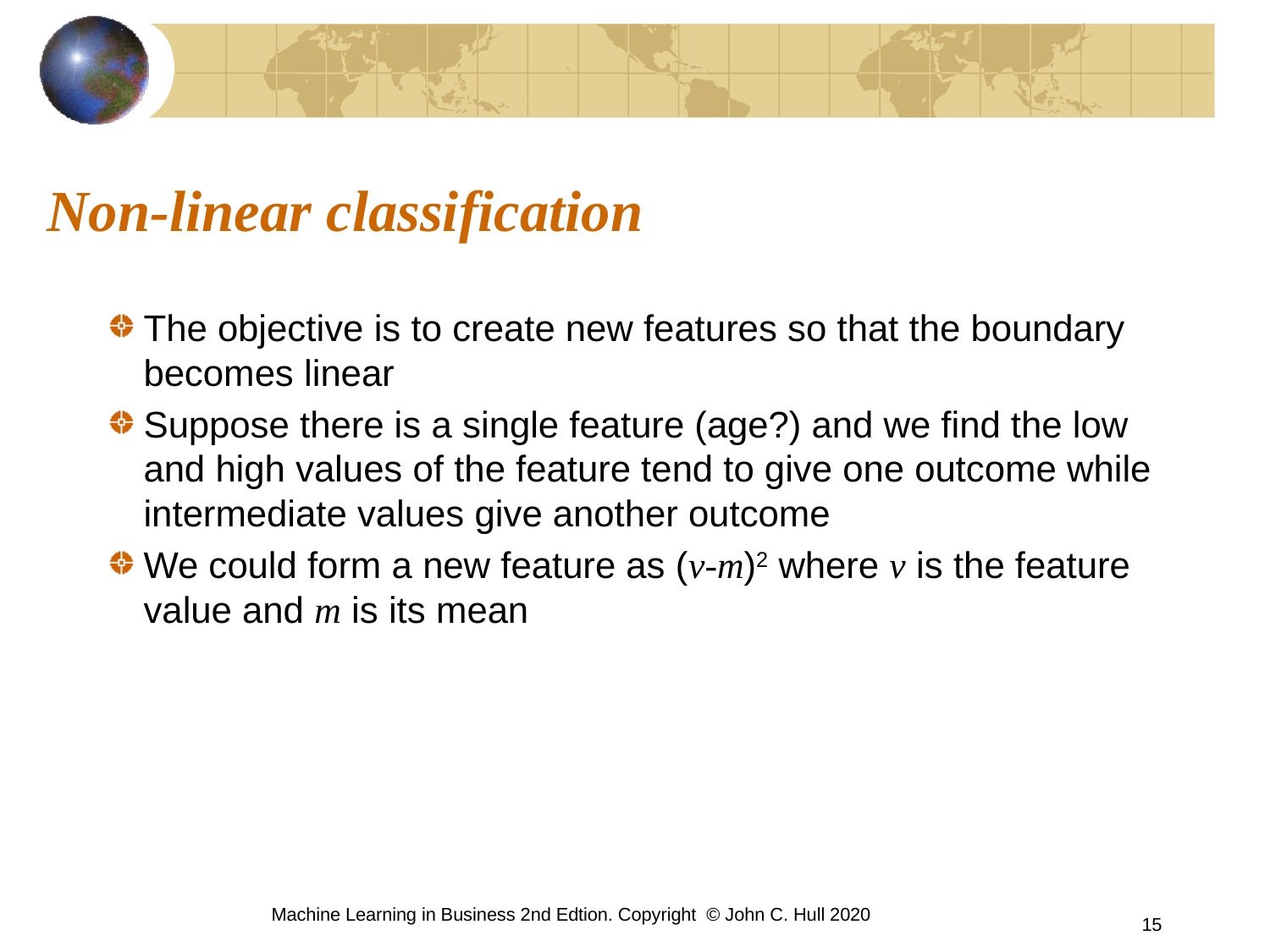

# Non-linear classification
The objective is to create new features so that the boundary becomes linear
Suppose there is a single feature (age?) and we find the low and high values of the feature tend to give one outcome while intermediate values give another outcome
We could form a new feature as (v-m)2 where v is the feature value and m is its mean
Machine Learning in Business 2nd Edtion. Copyright  © John C. Hull 2020
15